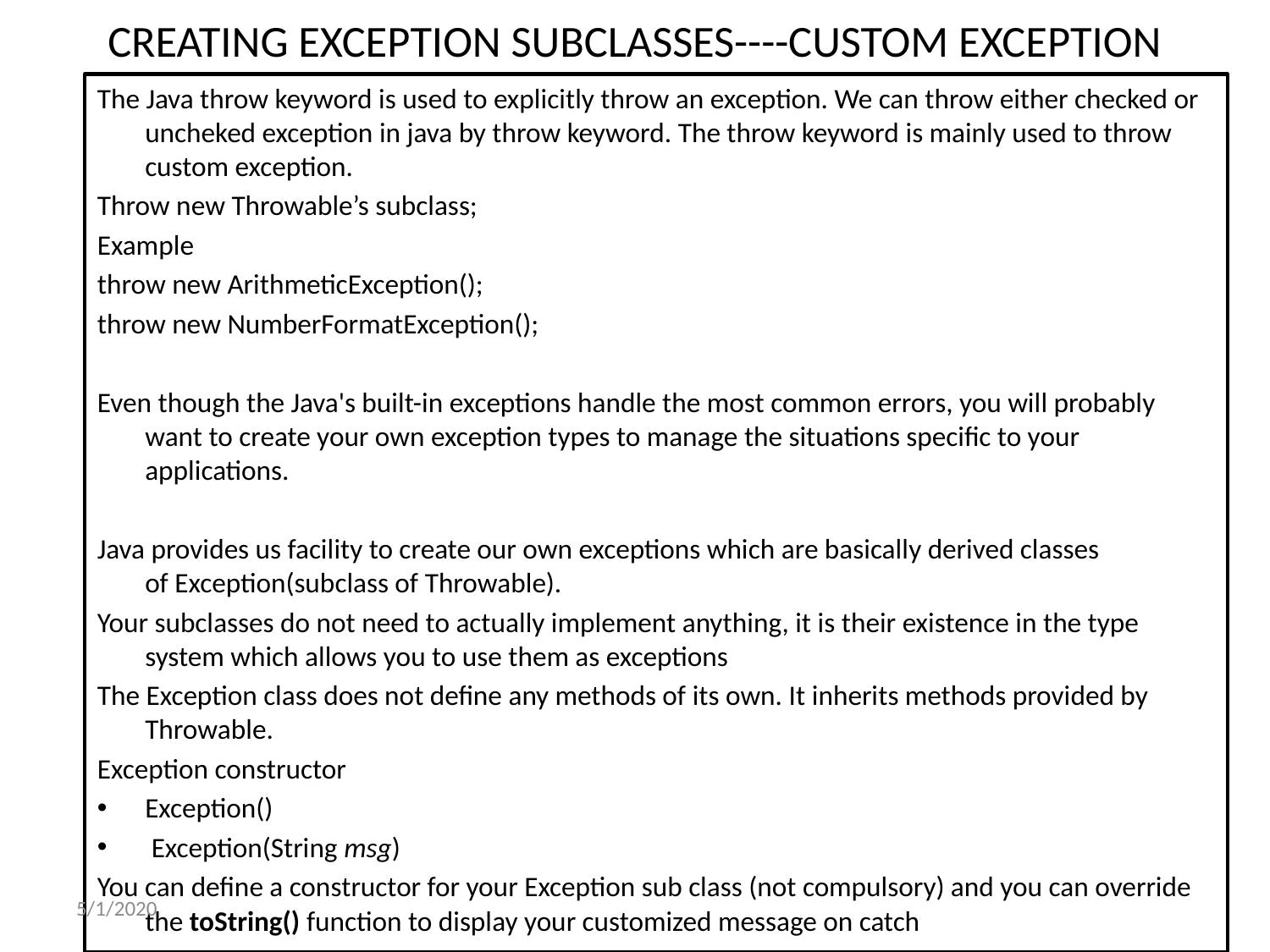

# CREATING EXCEPTION SUBCLASSES----CUSTOM EXCEPTION
The Java throw keyword is used to explicitly throw an exception. We can throw either checked or uncheked exception in java by throw keyword. The throw keyword is mainly used to throw custom exception.
Throw new Throwable’s subclass;
Example
throw new ArithmeticException();
throw new NumberFormatException();

Even though the Java's built-in exceptions handle the most common errors, you will probably want to create your own exception types to manage the situations specific to your applications.

Java provides us facility to create our own exceptions which are basically derived classes of Exception(subclass of Throwable).
Your subclasses do not need to actually implement anything, it is their existence in the type system which allows you to use them as exceptions
The Exception class does not define any methods of its own. It inherits methods provided by Throwable.
Exception constructor
Exception()
 Exception(String msg)
You can define a constructor for your Exception sub class (not compulsory) and you can override the toString() function to display your customized message on catch

5/1/2020
53